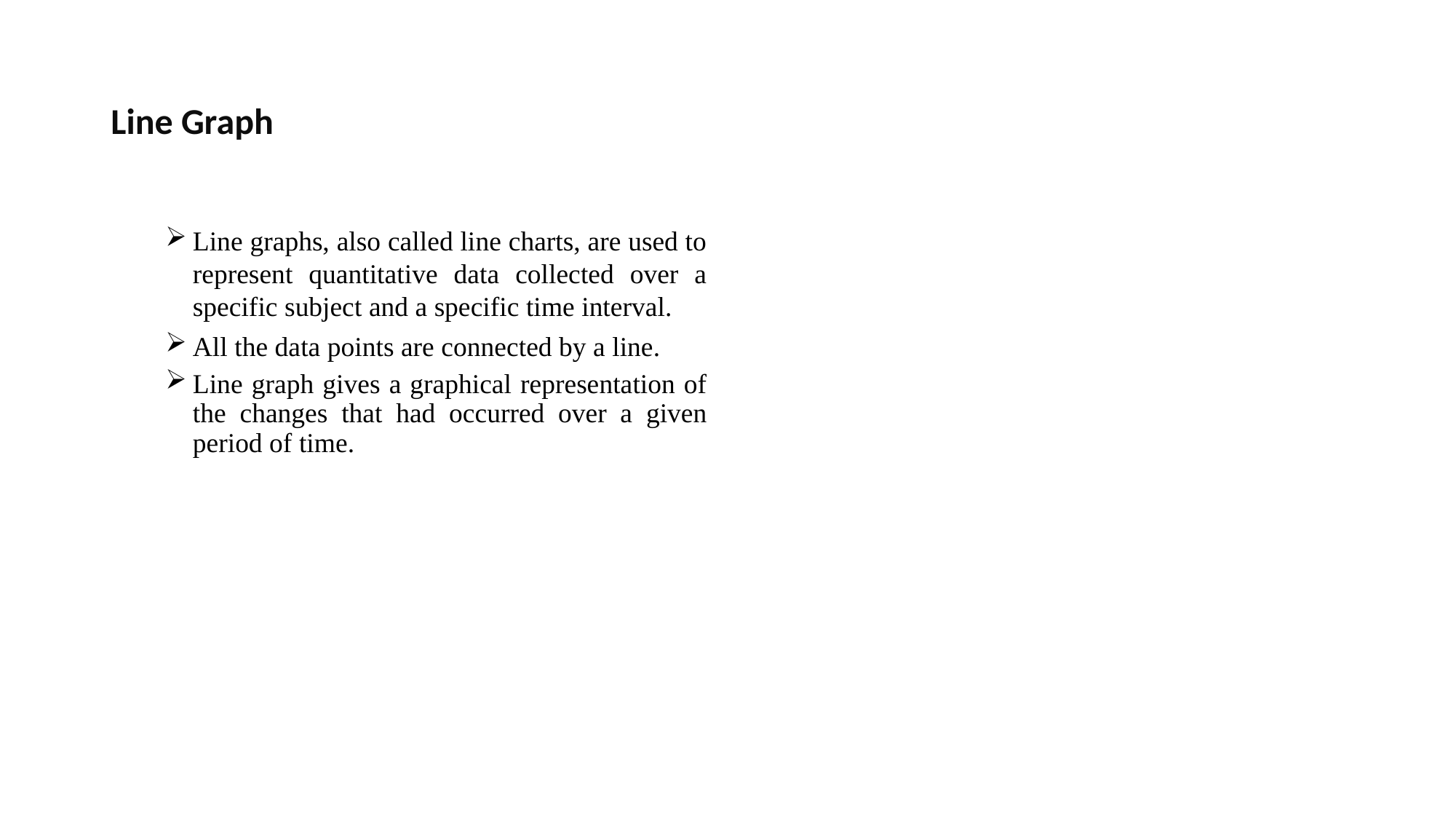

# Line Graph
Line graphs, also called line charts, are used to represent quantitative data collected over a specific subject and a specific time interval.
All the data points are connected by a line.
Line graph gives a graphical representation of the changes that had occurred over a given period of time.